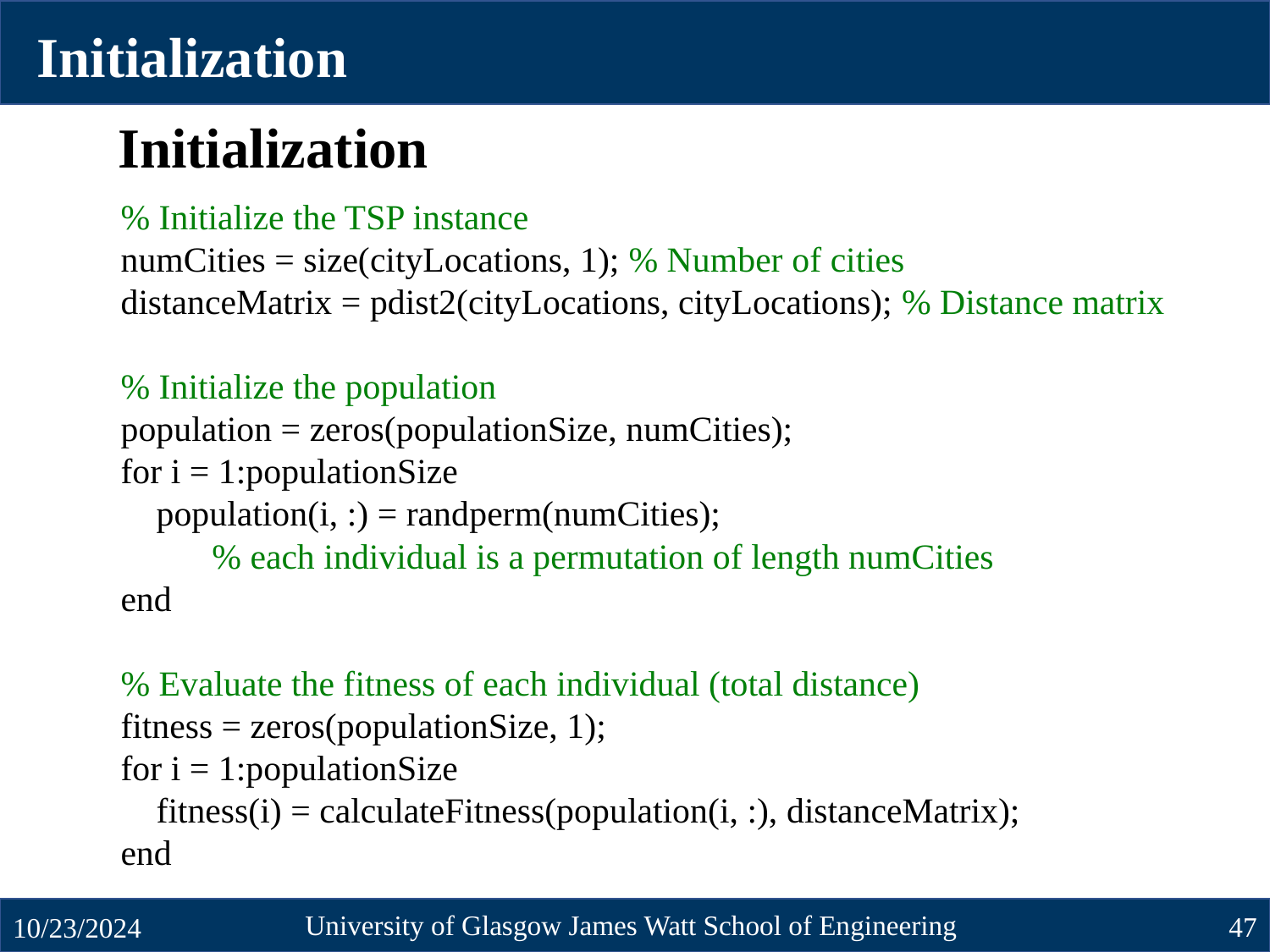

Initialization
Initialization
    % Initialize the TSP instance
    numCities = size(cityLocations, 1); % Number of cities
    distanceMatrix = pdist2(cityLocations, cityLocations); % Distance matrix

    % Initialize the population
    population = zeros(populationSize, numCities);
    for i = 1:populationSize
        population(i, :) = randperm(numCities);
% each individual is a permutation of length numCities
    end

    % Evaluate the fitness of each individual (total distance)
    fitness = zeros(populationSize, 1);
    for i = 1:populationSize
        fitness(i) = calculateFitness(population(i, :), distanceMatrix);
    end
University of Glasgow James Watt School of Engineering
47
10/23/2024